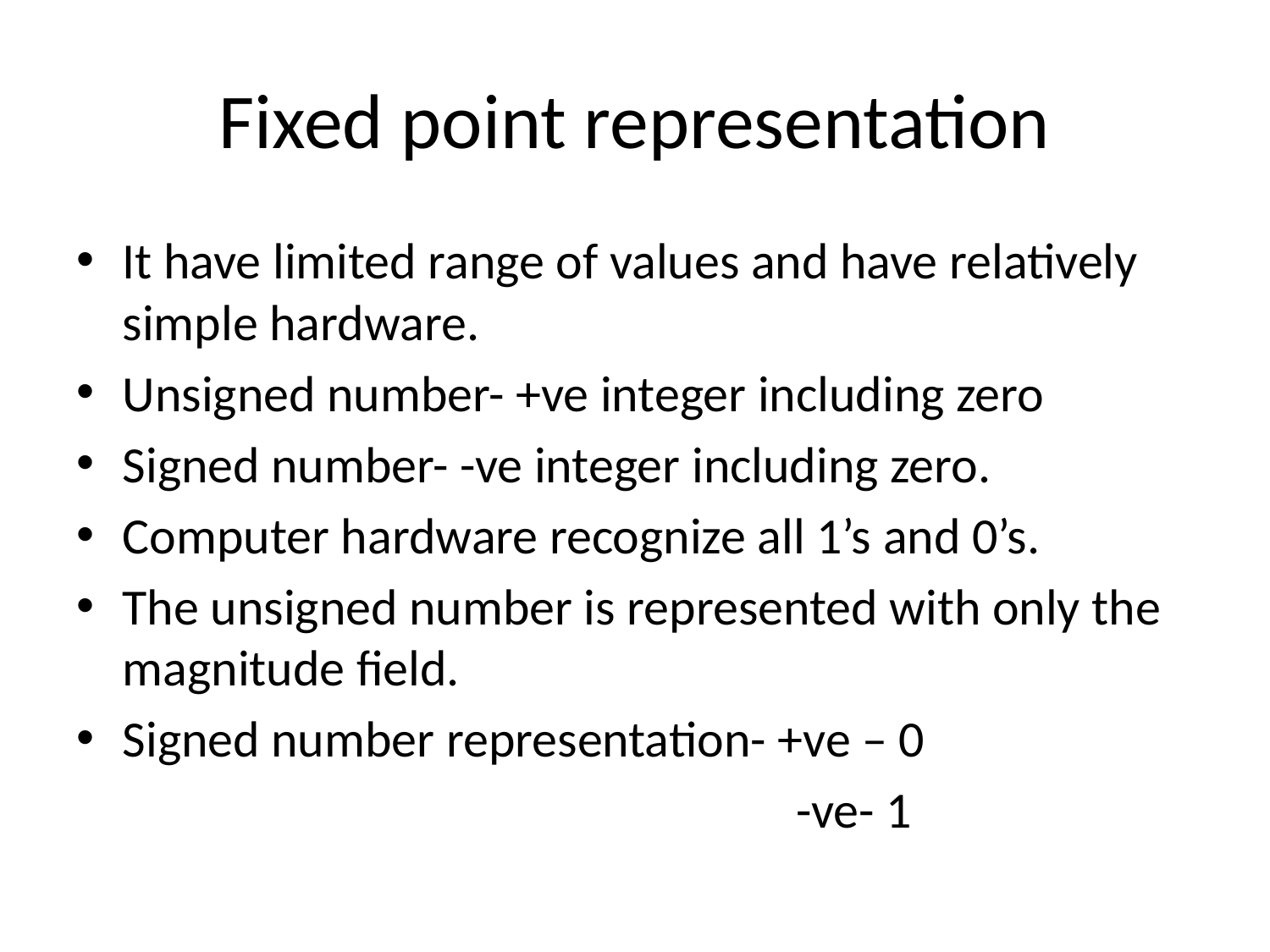

# Fixed point representation
It have limited range of values and have relatively simple hardware.
Unsigned number- +ve integer including zero
Signed number- -ve integer including zero.
Computer hardware recognize all 1’s and 0’s.
The unsigned number is represented with only the magnitude field.
Signed number representation- +ve – 0
                                                               -ve- 1